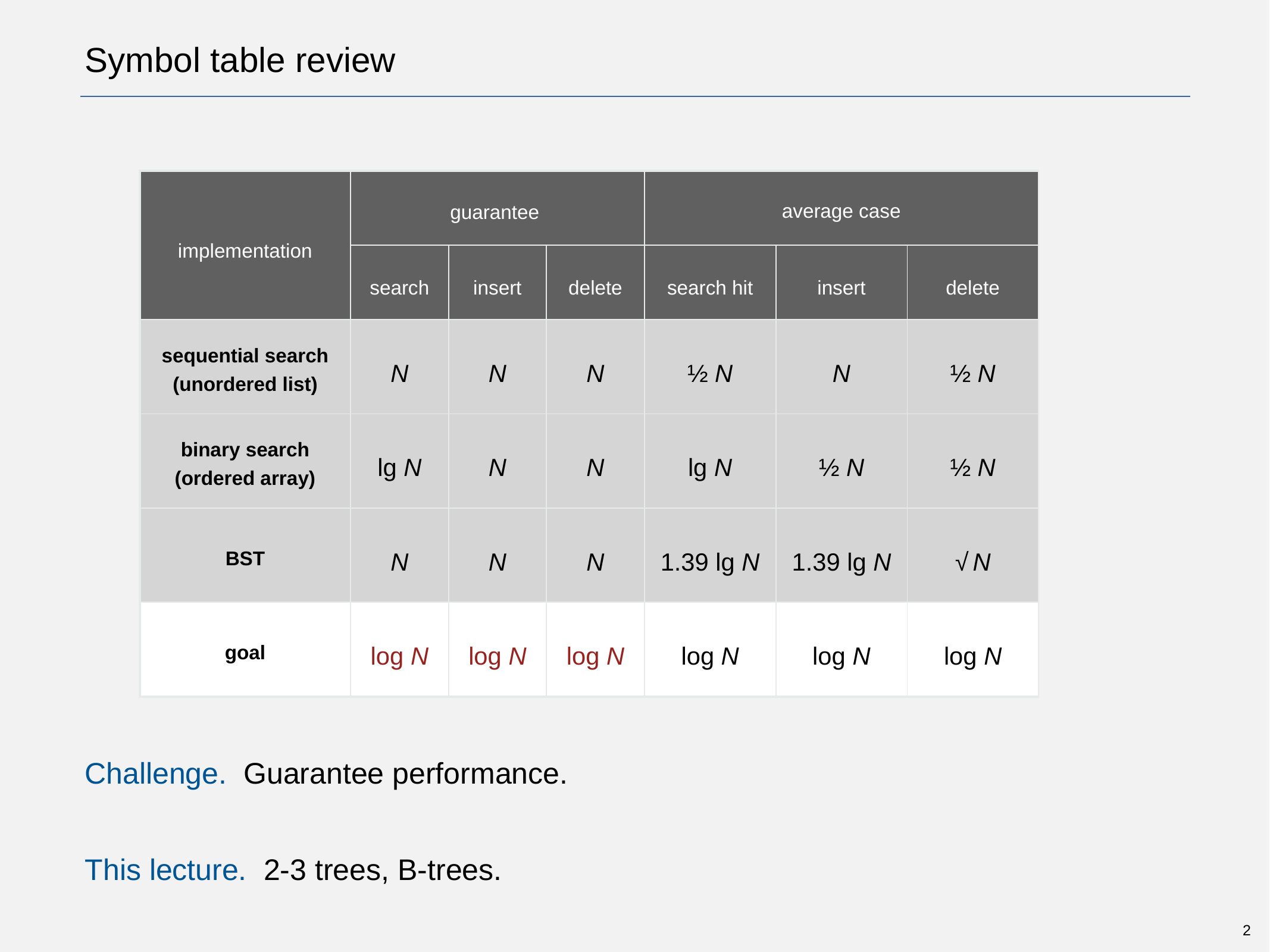

# Symbol table review
Challenge.  Guarantee performance.
This lecture.  2-3 trees, B-trees.
| implementation | guarantee |  |  | average case |  |  |
| --- | --- | --- | --- | --- | --- | --- |
|  | search | insert | delete | search hit | insert | delete |
| sequential search (unordered list) | N | N | N | ½ N | N | ½ N |
| binary search (ordered array) | lg N | N | N | lg N | ½ N | ½ N |
| BST | N | N | N | 1.39 lg N | 1.39 lg N | √ N |
| goal | log N | log N | log N | log N | log N | log N |
2